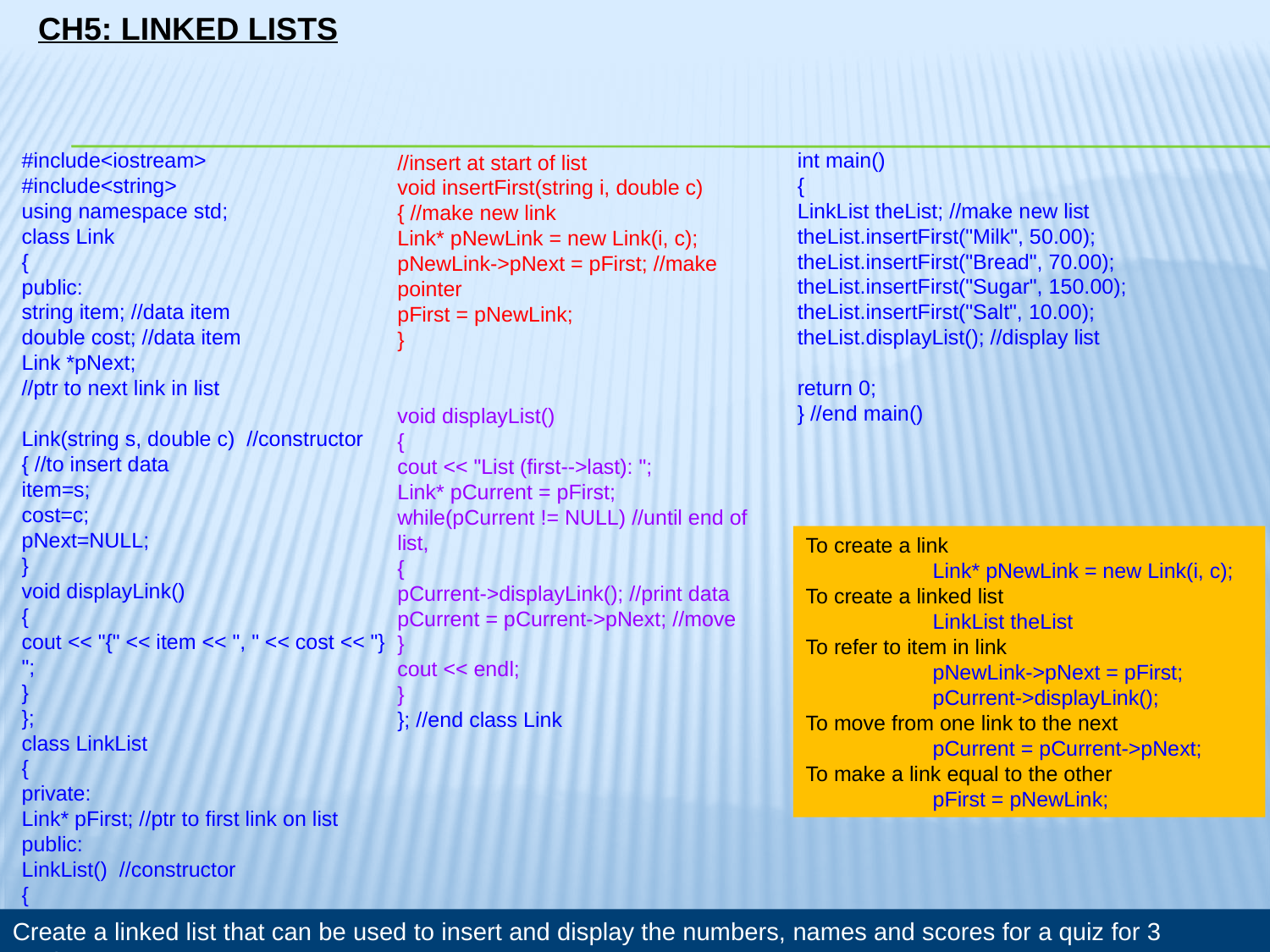

int main()
{
LinkList theList; //make new list
theList.insertFirst("Milk", 50.00); theList.insertFirst("Bread", 70.00);
theList.insertFirst("Sugar", 150.00);
theList.insertFirst("Salt", 10.00);
theList.displayList(); //display list

return 0;
} //end main()
#include<iostream>
#include<string>
using namespace std;
class Link
{
public:
string item; //data item
double cost; //data item
Link *pNext;
//ptr to next link in list

Link(string s, double c)  //constructor
{ //to insert data
item=s;
cost=c;
pNext=NULL;
}
void displayLink()
{
cout << "{" << item << ", " << cost << "} ";
}
};
class LinkList
{
private:
Link* pFirst; //ptr to first link on list
public:
LinkList()  //constructor
{
pFirst = NULL;
 } //(no links on list yet)

//insert at start of list
void insertFirst(string i, double c)
{ //make new link
Link* pNewLink = new Link(i, c);
pNewLink->pNext = pFirst; //make pointer
pFirst = pNewLink;
}

void displayList()
{
cout << "List (first-->last): ";
Link* pCurrent = pFirst;
while(pCurrent != NULL) //until end of list,
{
pCurrent->displayLink(); //print data
pCurrent = pCurrent->pNext; //move
}
cout << endl;
}
}; //end class Link

To create a link
	Link* pNewLink = new Link(i, c);
To create a linked list
	LinkList theList
To refer to item in link
	pNewLink->pNext = pFirst;
	pCurrent->displayLink();
To move from one link to the next
	pCurrent = pCurrent->pNext;
To make a link equal to the other
	pFirst = pNewLink;
Create a linked list that can be used to insert and display the numbers, names and scores for a quiz for 3 students.